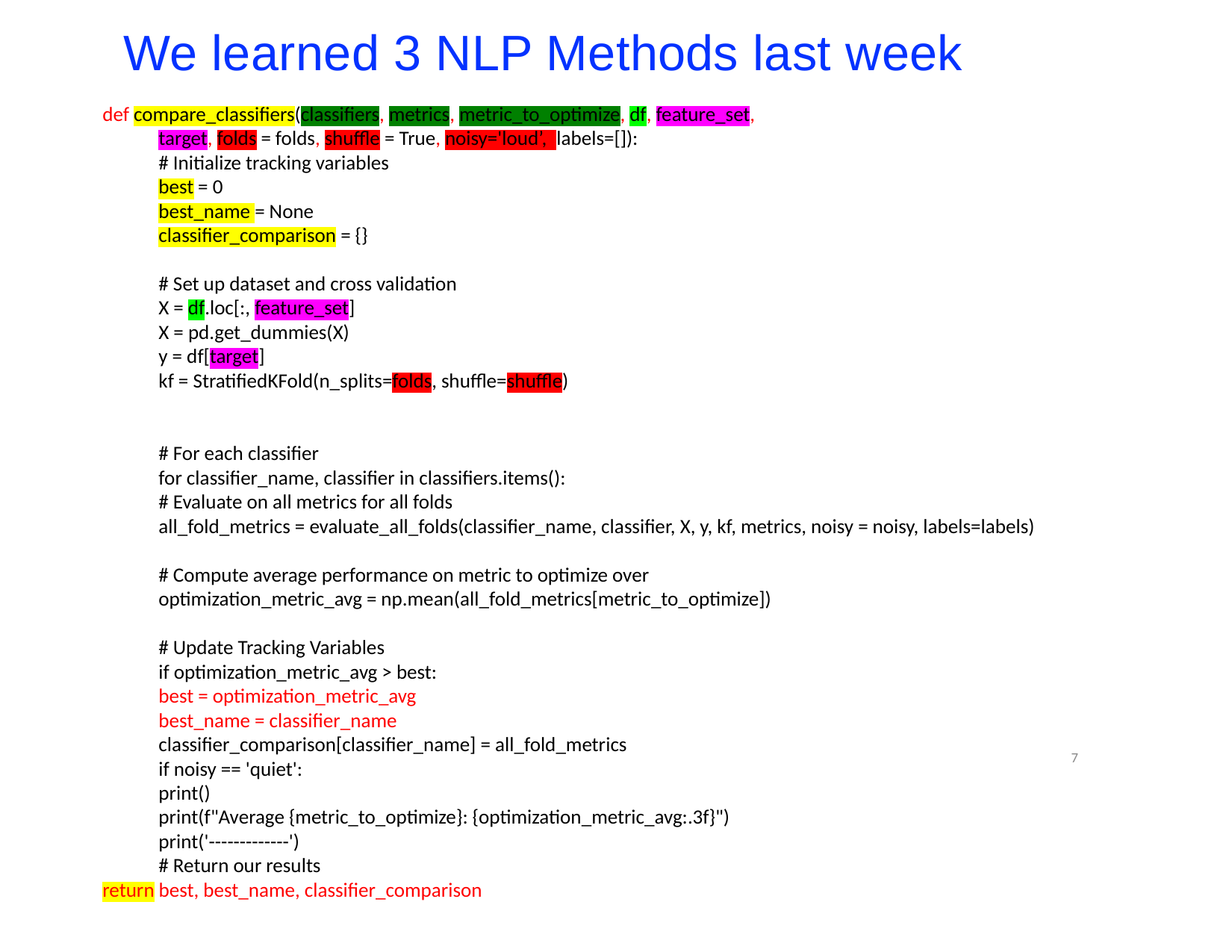

# We learned 3 NLP Methods last week
def compare_classifiers(classifiers, metrics, metric_to_optimize, df, feature_set,
target, folds = folds, shuffle = True, noisy='loud’,, labels=[]):
# Initialize tracking variables
best = 0
best_name = None
classifier_comparison = {}
# Set up dataset and cross validation
X = df.loc[:, feature_set]
X = pd.get_dummies(X)
y = df[target]
kf = StratifiedKFold(n_splits=folds, shuffle=shuffle)
# For each classifier
for classifier_name, classifier in classifiers.items():
# Evaluate on all metrics for all folds
all_fold_metrics = evaluate_all_folds(classifier_name, classifier, X, y, kf, metrics, noisy = noisy, labels=labels)
# Compute average performance on metric to optimize over
optimization_metric_avg = np.mean(all_fold_metrics[metric_to_optimize])
# Update Tracking Variables
if optimization_metric_avg > best:
best = optimization_metric_avg
best_name = classifier_name
classifier_comparison[classifier_name] = all_fold_metrics
if noisy == 'quiet':
print()
print(f"Average {metric_to_optimize}: {optimization_metric_avg:.3f}")
print('-------------')
# Return our results
return best, best_name, classifier_comparison
7